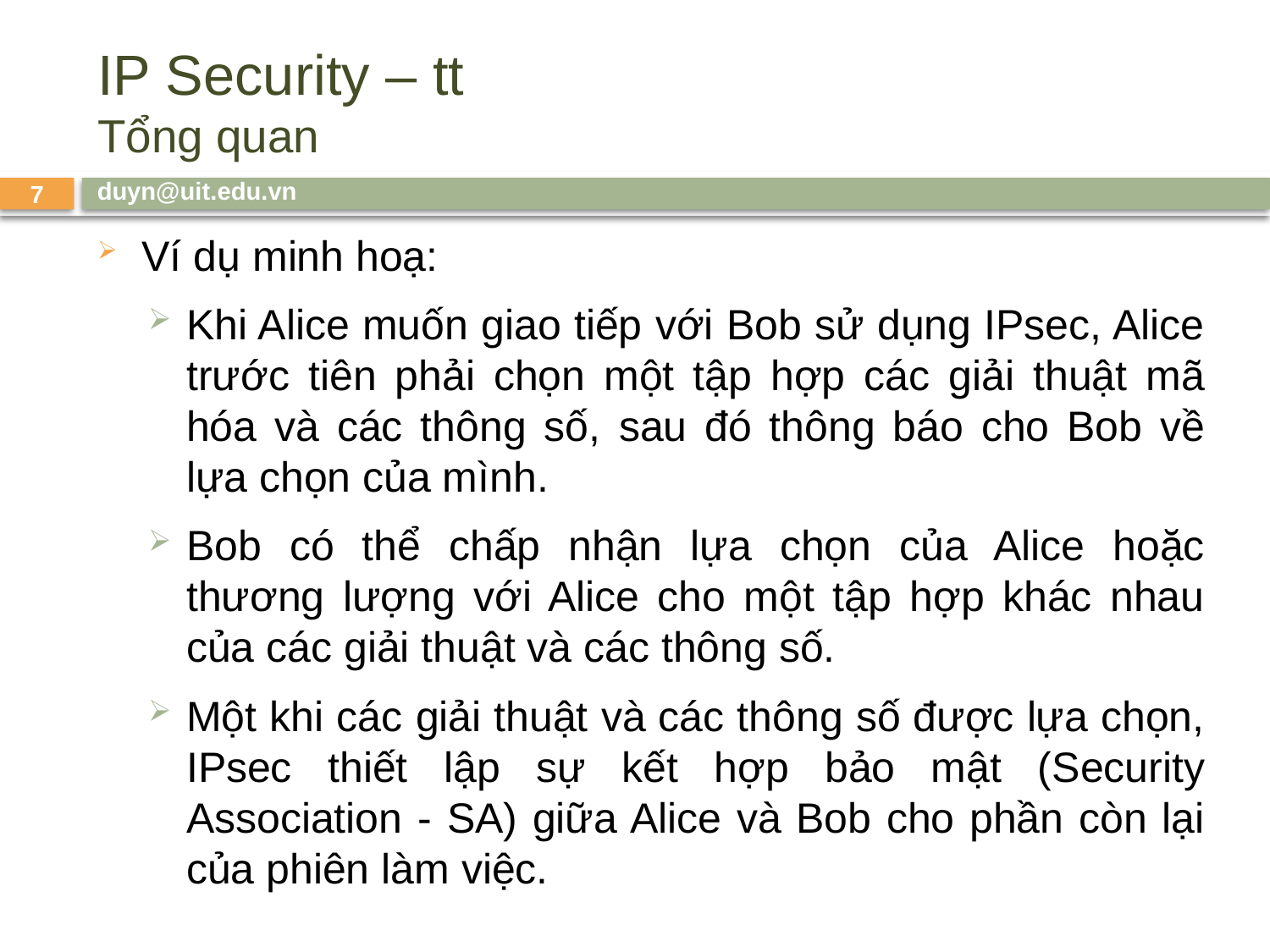

# IP Security – tt Tổng quan
duyn@uit.edu.vn
7
Ví dụ minh hoạ:
Khi Alice muốn giao tiếp với Bob sử dụng IPsec, Alice trước tiên phải chọn một tập hợp các giải thuật mã hóa và các thông số, sau đó thông báo cho Bob về lựa chọn của mình.
Bob có thể chấp nhận lựa chọn của Alice hoặc thương lượng với Alice cho một tập hợp khác nhau của các giải thuật và các thông số.
Một khi các giải thuật và các thông số được lựa chọn, IPsec thiết lập sự kết hợp bảo mật (Security Association - SA) giữa Alice và Bob cho phần còn lại của phiên làm việc.